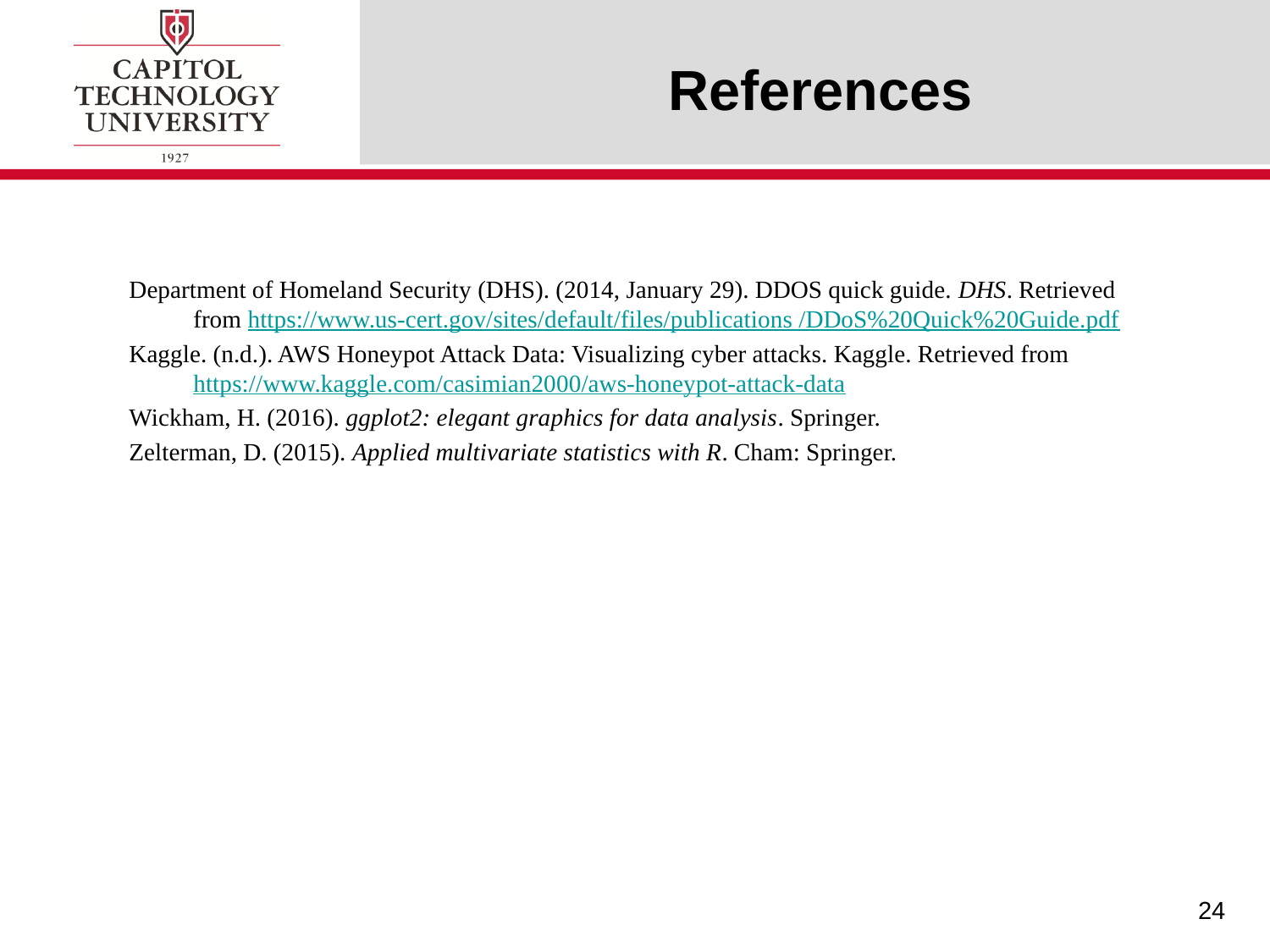

# References

Department of Homeland Security (DHS). (2014, January 29). DDOS quick guide. DHS. Retrieved from https://www.us-cert.gov/sites/default/files/publications /DDoS%20Quick%20Guide.pdf
Kaggle. (n.d.). AWS Honeypot Attack Data: Visualizing cyber attacks. Kaggle. Retrieved from https://www.kaggle.com/casimian2000/aws-honeypot-attack-data
Wickham, H. (2016). ggplot2: elegant graphics for data analysis. Springer.
Zelterman, D. (2015). Applied multivariate statistics with R. Cham: Springer.

24